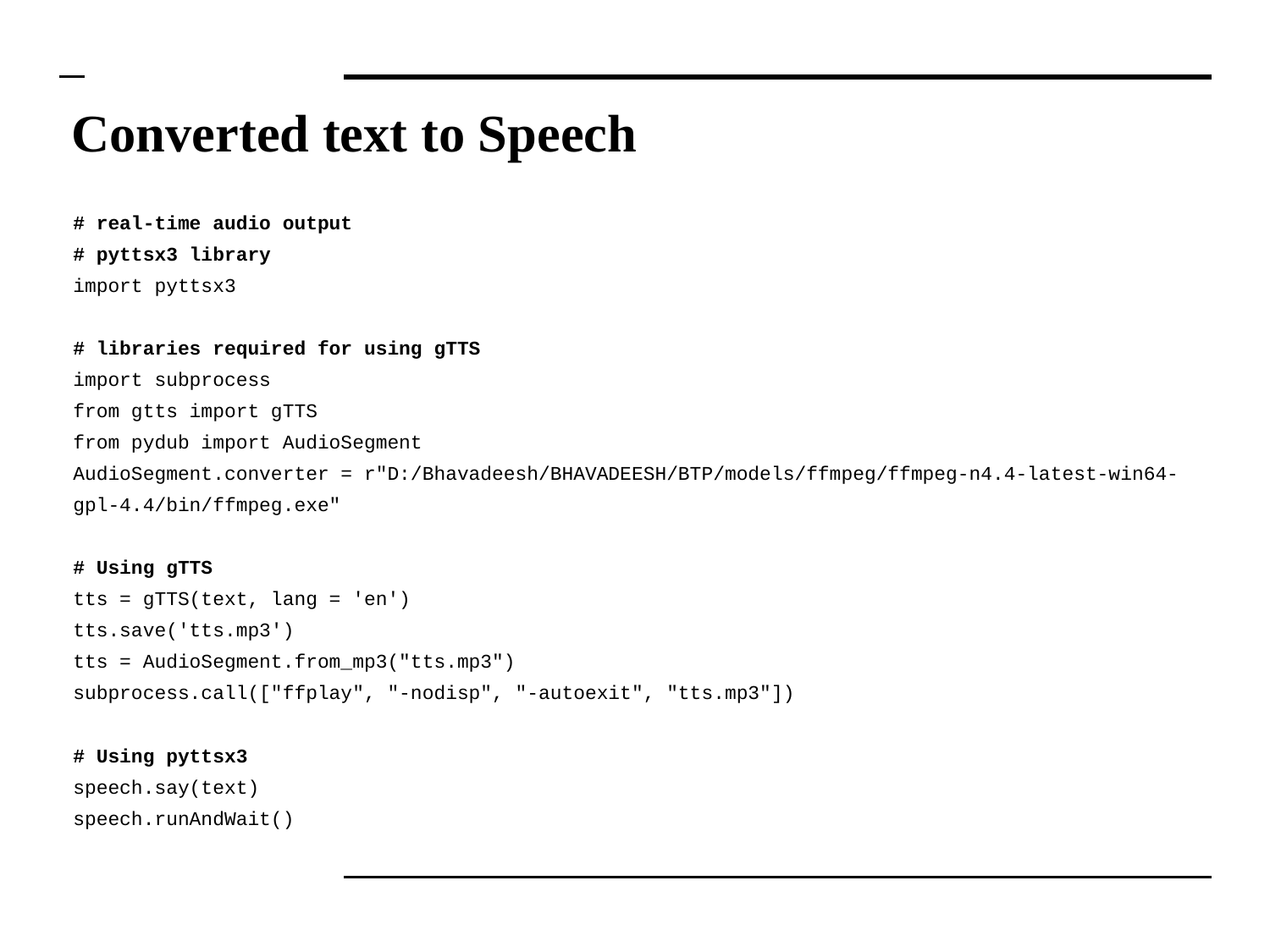

# Converted text to Speech
# real-time audio output
# pyttsx3 library
import pyttsx3

# libraries required for using gTTS
import subprocess
from gtts import gTTS
from pydub import AudioSegment
AudioSegment.converter = r"D:/Bhavadeesh/BHAVADEESH/BTP/models/ffmpeg/ffmpeg-n4.4-latest-win64-gpl-4.4/bin/ffmpeg.exe"

# Using gTTS
tts = gTTS(text, lang = 'en')
tts.save('tts.mp3')
tts = AudioSegment.from_mp3("tts.mp3")
subprocess.call(["ffplay", "-nodisp", "-autoexit", "tts.mp3"])

# Using pyttsx3
speech.say(text)
speech.runAndWait()